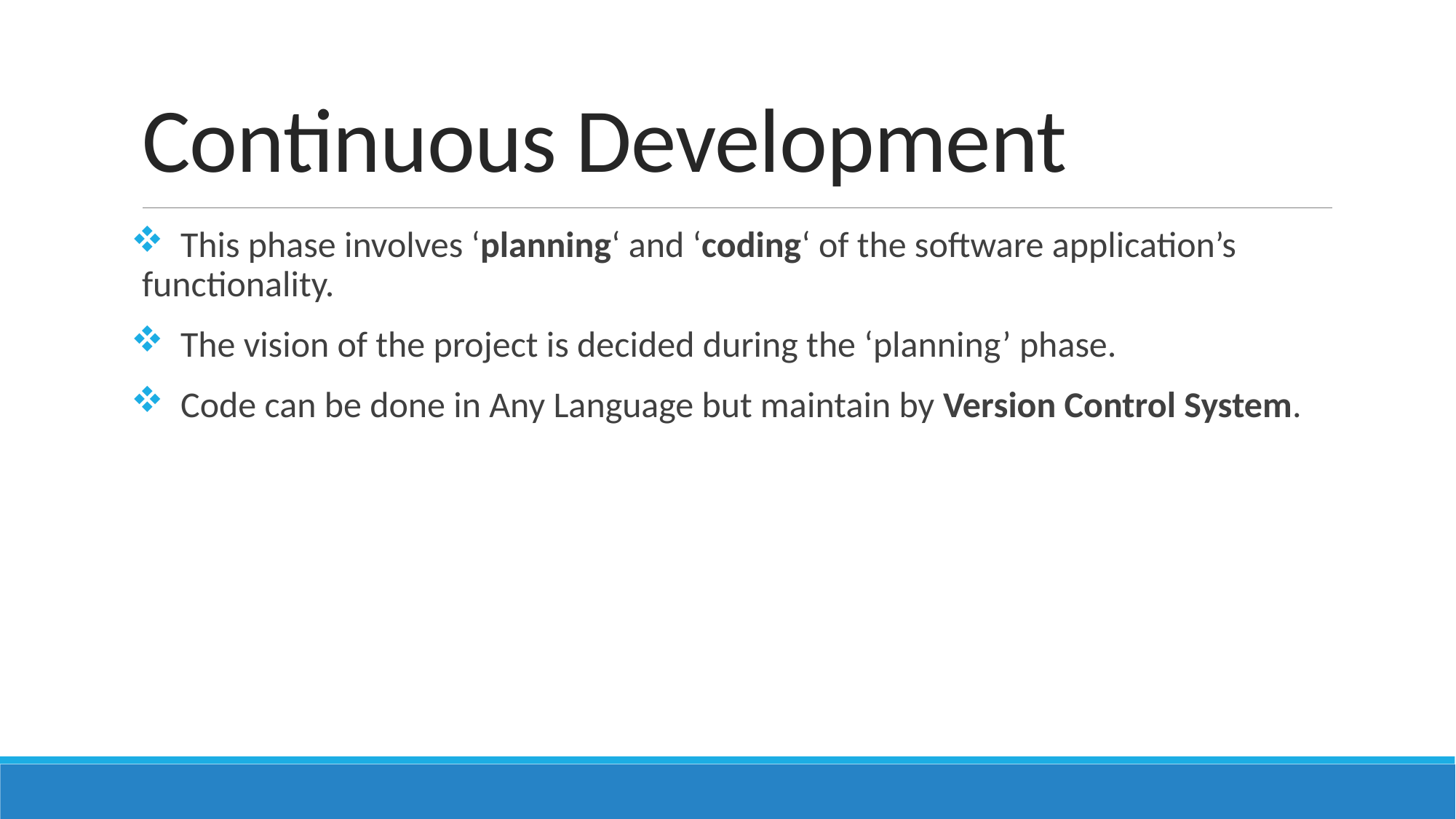

# Continuous Development
  This phase involves ‘planning‘ and ‘coding‘ of the software application’s functionality.
  The vision of the project is decided during the ‘planning’ phase.
  Code can be done in Any Language but maintain by Version Control System.